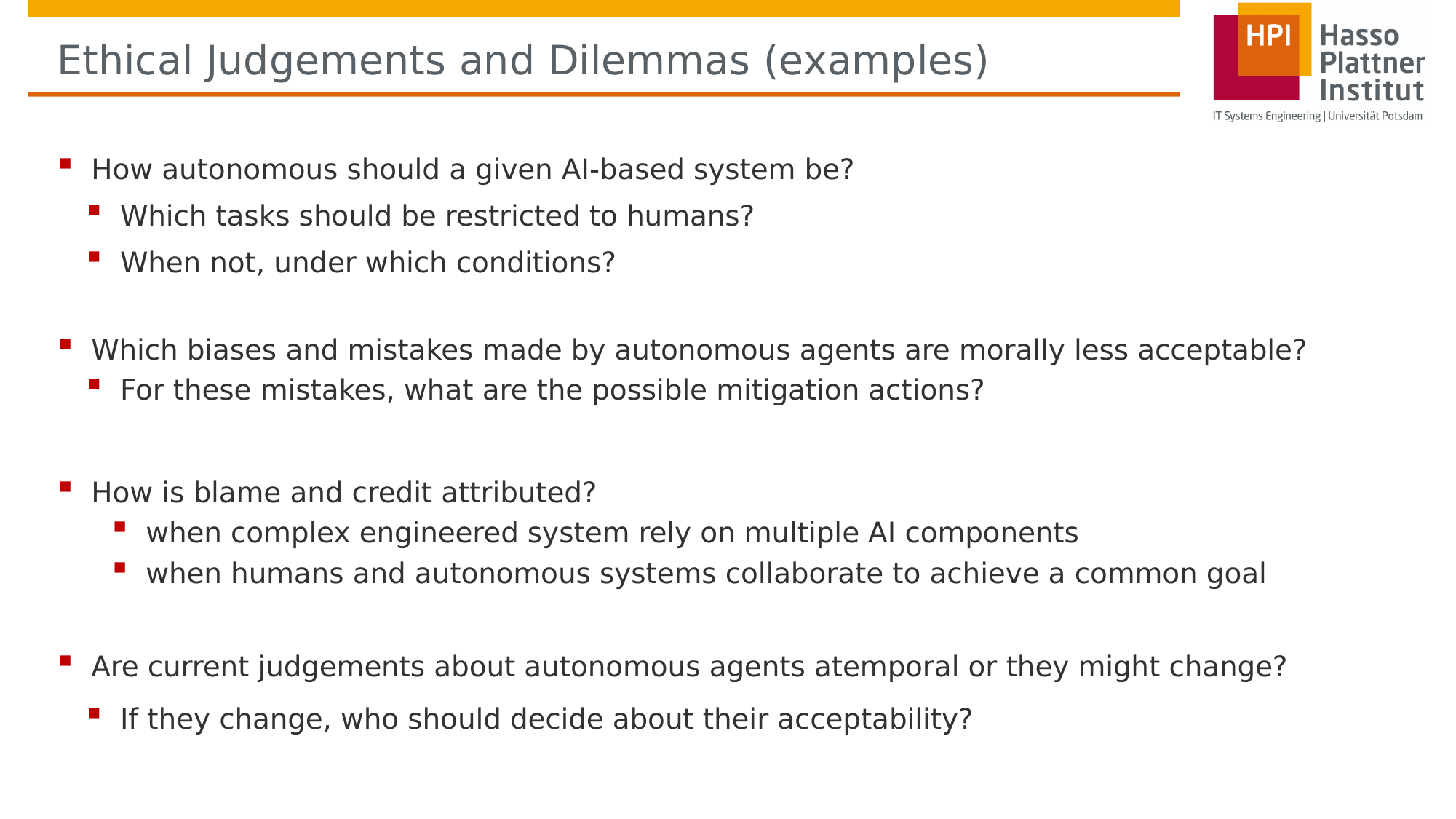

# Ethical Judgements and Dilemmas (examples)
How autonomous should a given AI-based system be?
Which tasks should be restricted to humans?
When not, under which conditions?

Which biases and mistakes made by autonomous agents are morally less acceptable?
For these mistakes, what are the possible mitigation actions?

How is blame and credit attributed?
when complex engineered system rely on multiple AI components
when humans and autonomous systems collaborate to achieve a common goal

Are current judgements about autonomous agents atemporal or they might change?
If they change, who should decide about their acceptability?